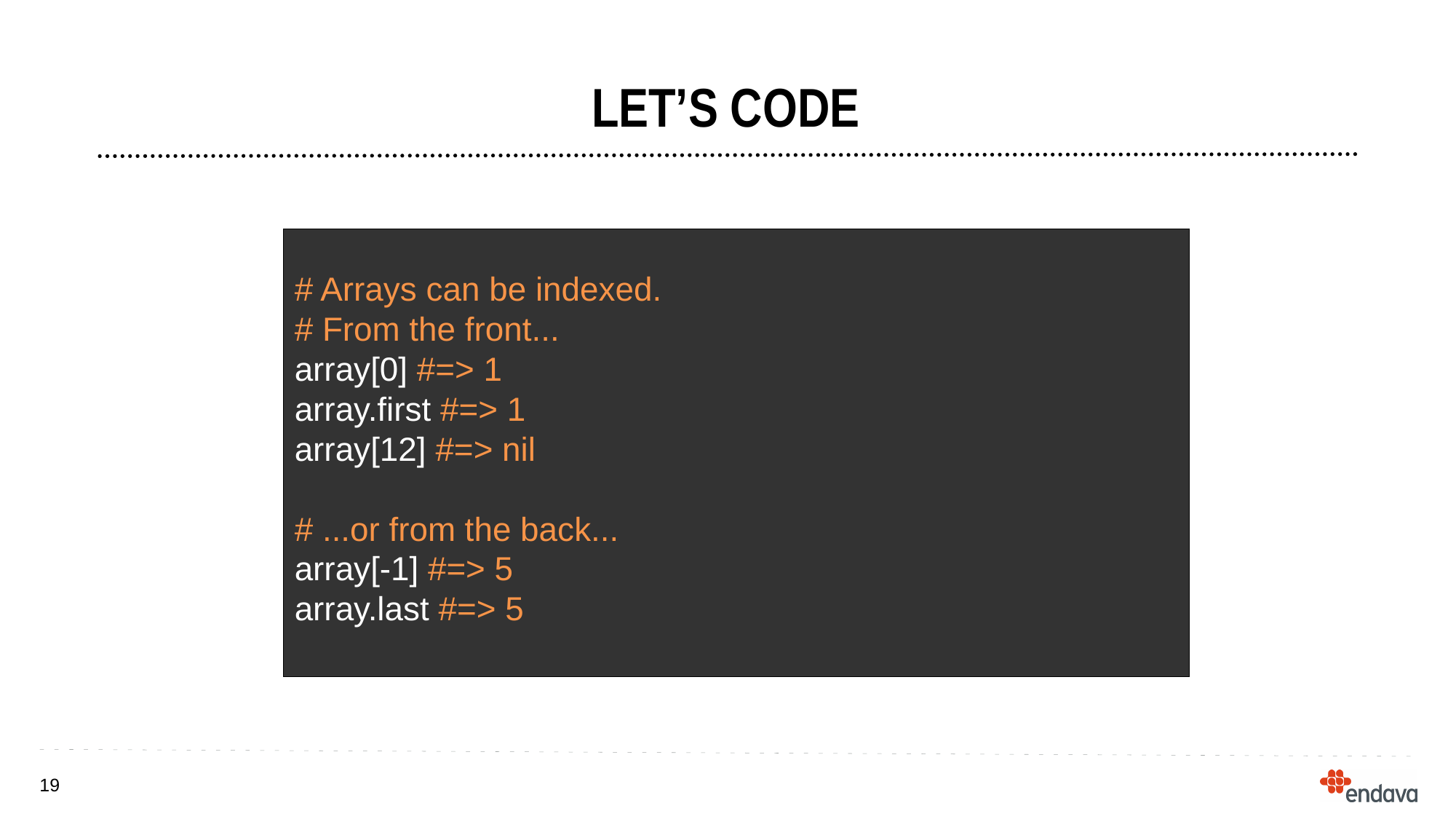

Let’s code

# Arrays can be indexed.
# From the front...
array[0] #=> 1
array.first #=> 1
array[12] #=> nil

# ...or from the back...
array[-1] #=> 5
array.last #=> 5